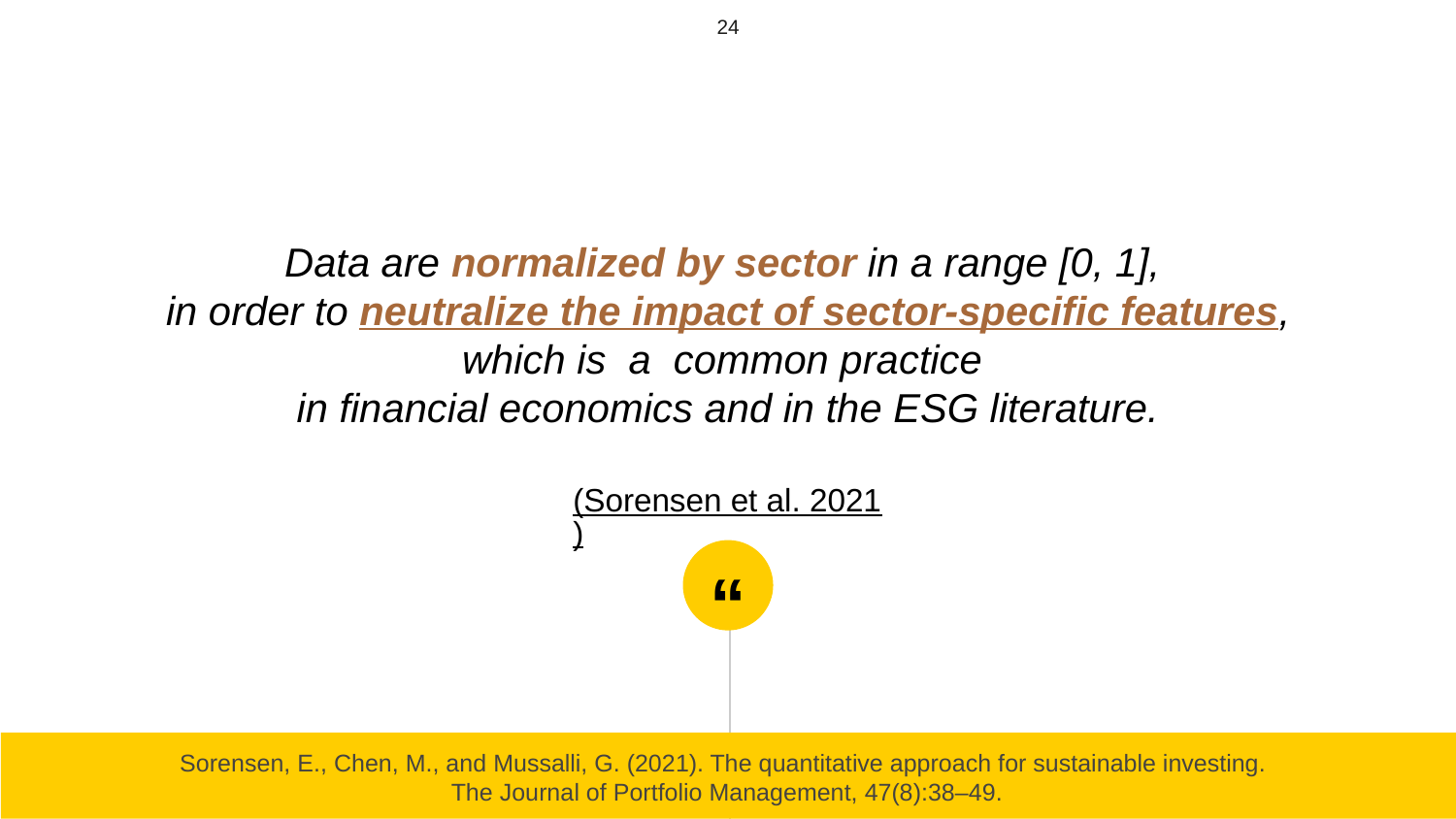

24
Data are normalized by sector in a range [0, 1],
in order to neutralize the impact of sector-specific features, which is  a  common practice
in financial economics and in the ESG literature.
(Sorensen et al. 2021)

Sorensen, E., Chen, M., and Mussalli, G. (2021). The quantitative approach for sustainable investing.
The Journal of Portfolio Management, 47(8):38–49.